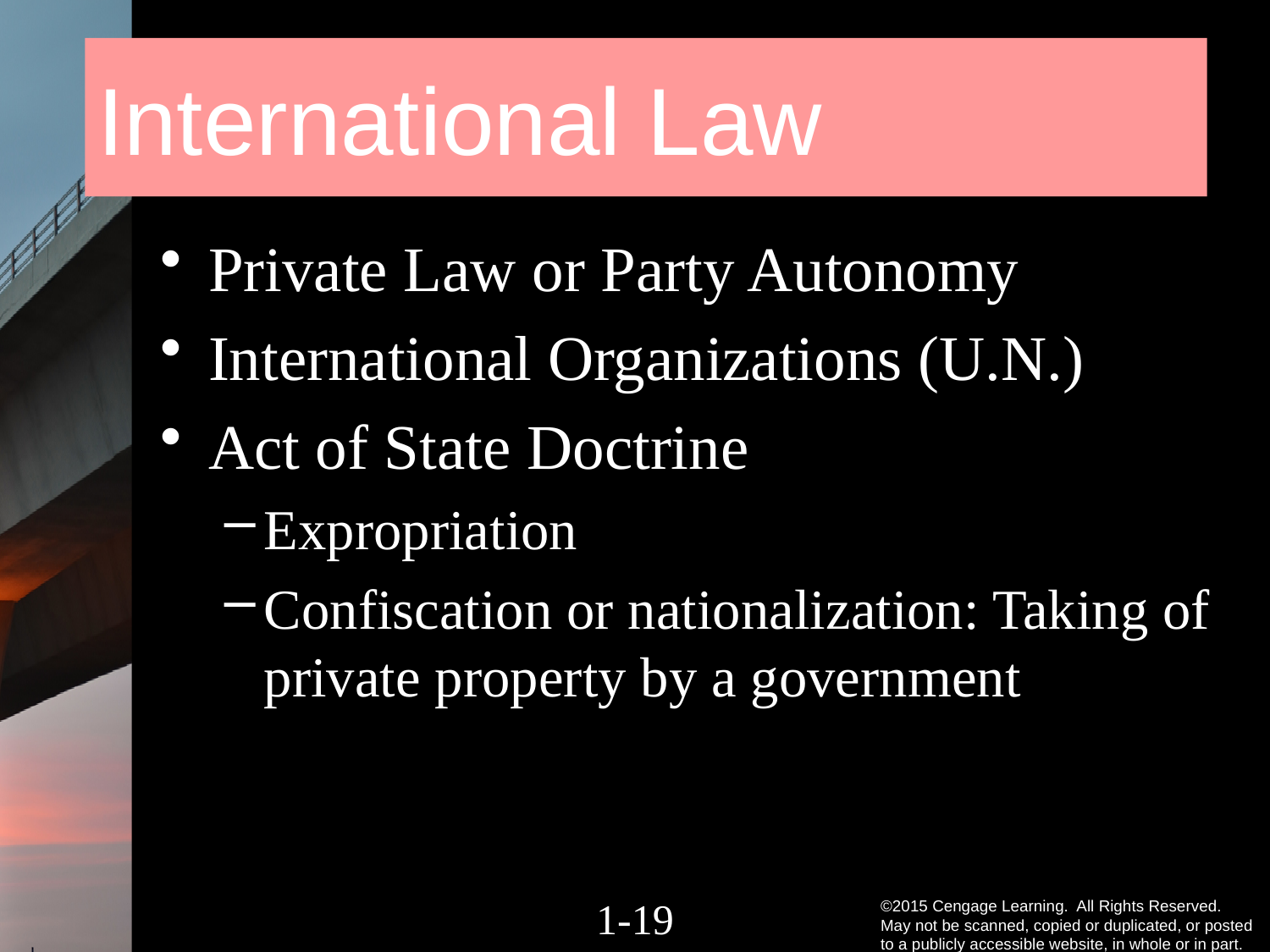

# International Law
Private Law or Party Autonomy
International Organizations (U.N.)
Act of State Doctrine
Expropriation
Confiscation or nationalization: Taking of private property by a government
1-19